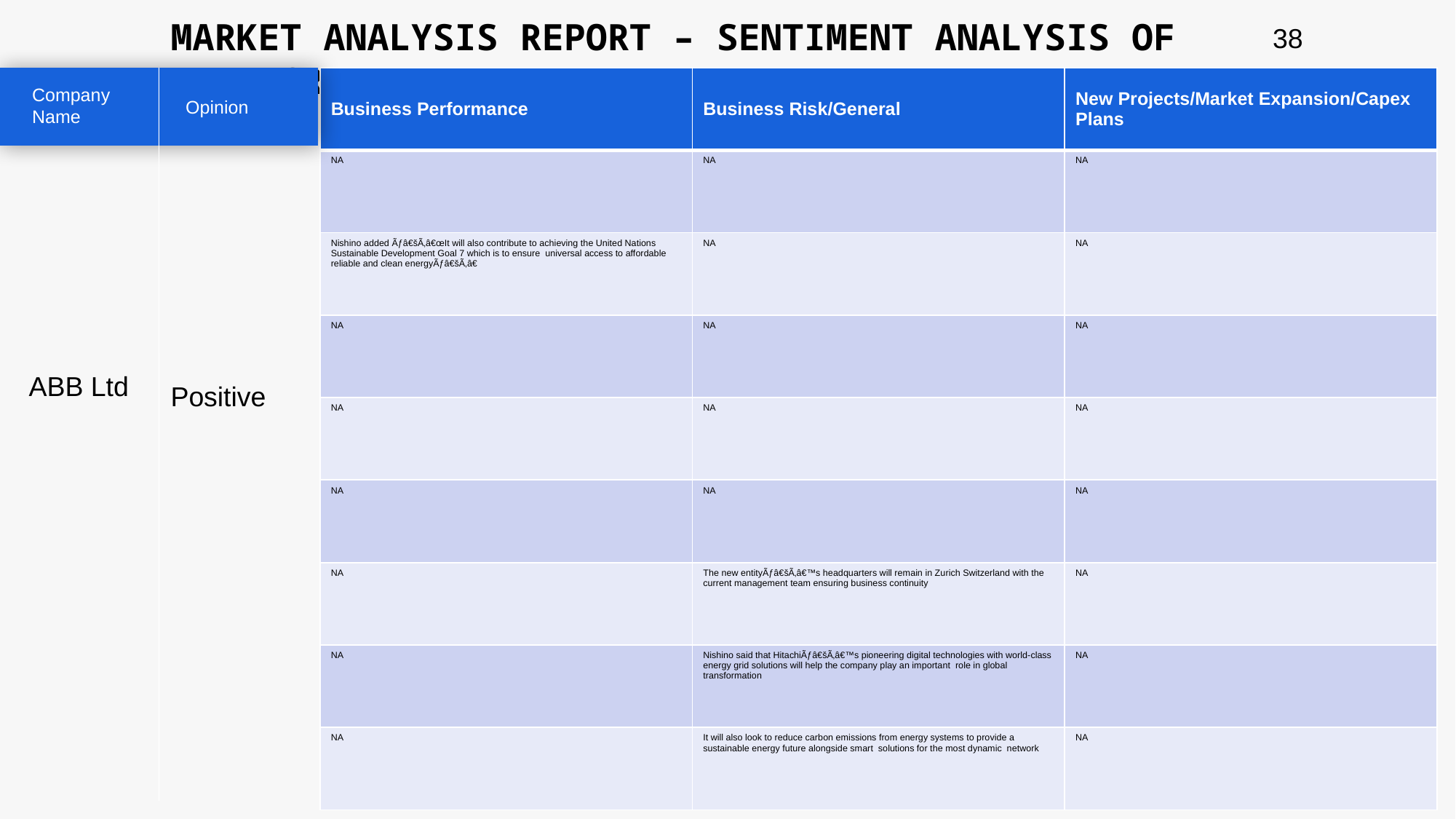

MARKET ANALYSIS REPORT – SENTIMENT ANALYSIS OF PEER GROUP
38

| Business Performance | Business Risk/General | New Projects/Market Expansion/Capex Plans |
| --- | --- | --- |
| NA | NA | NA |
| Nishino added Ãƒâ€šÃ‚â€œIt will also contribute to achieving the United Nations Sustainable Development Goal 7 which is to ensure universal access to affordable reliable and clean energyÃƒâ€šÃ‚â€ | NA | NA |
| NA | NA | NA |
| NA | NA | NA |
| NA | NA | NA |
| NA | The new entityÃƒâ€šÃ‚â€™s headquarters will remain in Zurich Switzerland with the current management team ensuring business continuity | NA |
| NA | Nishino said that HitachiÃƒâ€šÃ‚â€™s pioneering digital technologies with world-class energy grid solutions will help the company play an important role in global transformation | NA |
| NA | It will also look to reduce carbon emissions from energy systems to provide a sustainable energy future alongside smart solutions for the most dynamic network | NA |
Company Name
Opinion
ABB Ltd
Positive